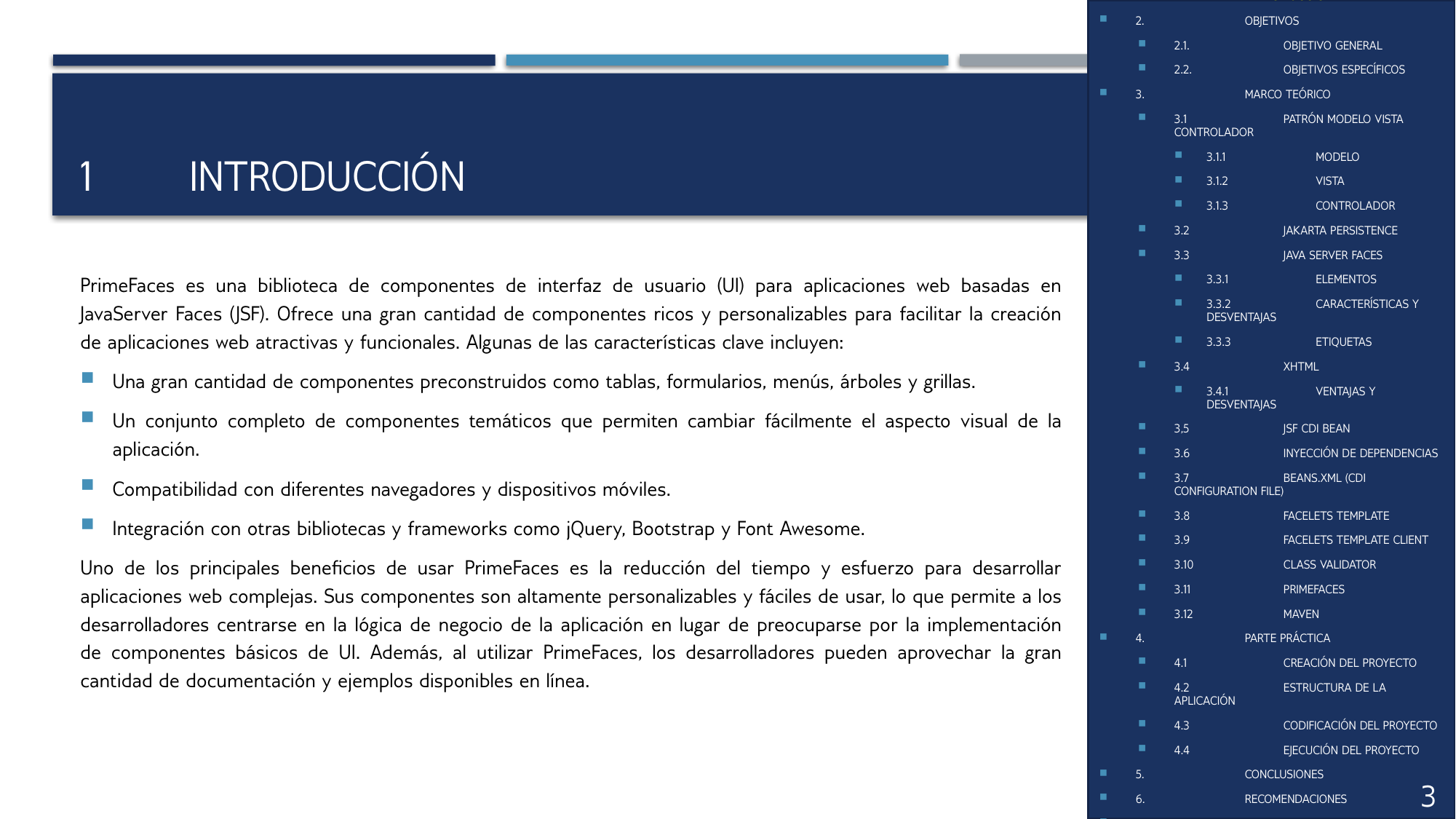

1.	INTRODUCCIÓN
2.	OBJETIVOS
2.1.	OBJETIVO GENERAL
2.2.	OBJETIVOS ESPECÍFICOS
3.	MARCO TEÓRICO
3.1	PATRÓN MODELO VISTA CONTROLADOR
3.1.1	MODELO
3.1.2	VISTA
3.1.3	CONTROLADOR
3.2	JAKARTA PERSISTENCE
3.3	JAVA SERVER FACES
3.3.1	ELEMENTOS
3.3.2	CARACTERÍSTICAS Y DESVENTAJAS
3.3.3	ETIQUETAS
3.4	XHTML
3.4.1	VENTAJAS Y DESVENTAJAS
3,5	JSF CDI BEAN
3.6	INYECCIÓN DE DEPENDENCIAS
3.7	BEANS.XML (CDI CONFIGURATION FILE)
3.8	FACELETS TEMPLATE
3.9	FACELETS TEMPLATE CLIENT
3.10	CLASS VALIDATOR
3.11	PRIMEFACES
3.12	MAVEN
4.	PARTE PRÁCTICA
4.1	CREACIÓN DEL PROYECTO
4.2	ESTRUCTURA DE LA APLICACIÓN
4.3	CODIFICACIÓN DEL PROYECTO
4.4	EJECUCIÓN DEL PROYECTO
5.	CONCLUSIONES
6.	RECOMENDACIONES
7.	REFERENCIAS
# 1	Introducción
PrimeFaces es una biblioteca de componentes de interfaz de usuario (UI) para aplicaciones web basadas en JavaServer Faces (JSF). Ofrece una gran cantidad de componentes ricos y personalizables para facilitar la creación de aplicaciones web atractivas y funcionales. Algunas de las características clave incluyen:
Una gran cantidad de componentes preconstruidos como tablas, formularios, menús, árboles y grillas.
Un conjunto completo de componentes temáticos que permiten cambiar fácilmente el aspecto visual de la aplicación.
Compatibilidad con diferentes navegadores y dispositivos móviles.
Integración con otras bibliotecas y frameworks como jQuery, Bootstrap y Font Awesome.
Uno de los principales beneficios de usar PrimeFaces es la reducción del tiempo y esfuerzo para desarrollar aplicaciones web complejas. Sus componentes son altamente personalizables y fáciles de usar, lo que permite a los desarrolladores centrarse en la lógica de negocio de la aplicación en lugar de preocuparse por la implementación de componentes básicos de UI. Además, al utilizar PrimeFaces, los desarrolladores pueden aprovechar la gran cantidad de documentación y ejemplos disponibles en línea.
3